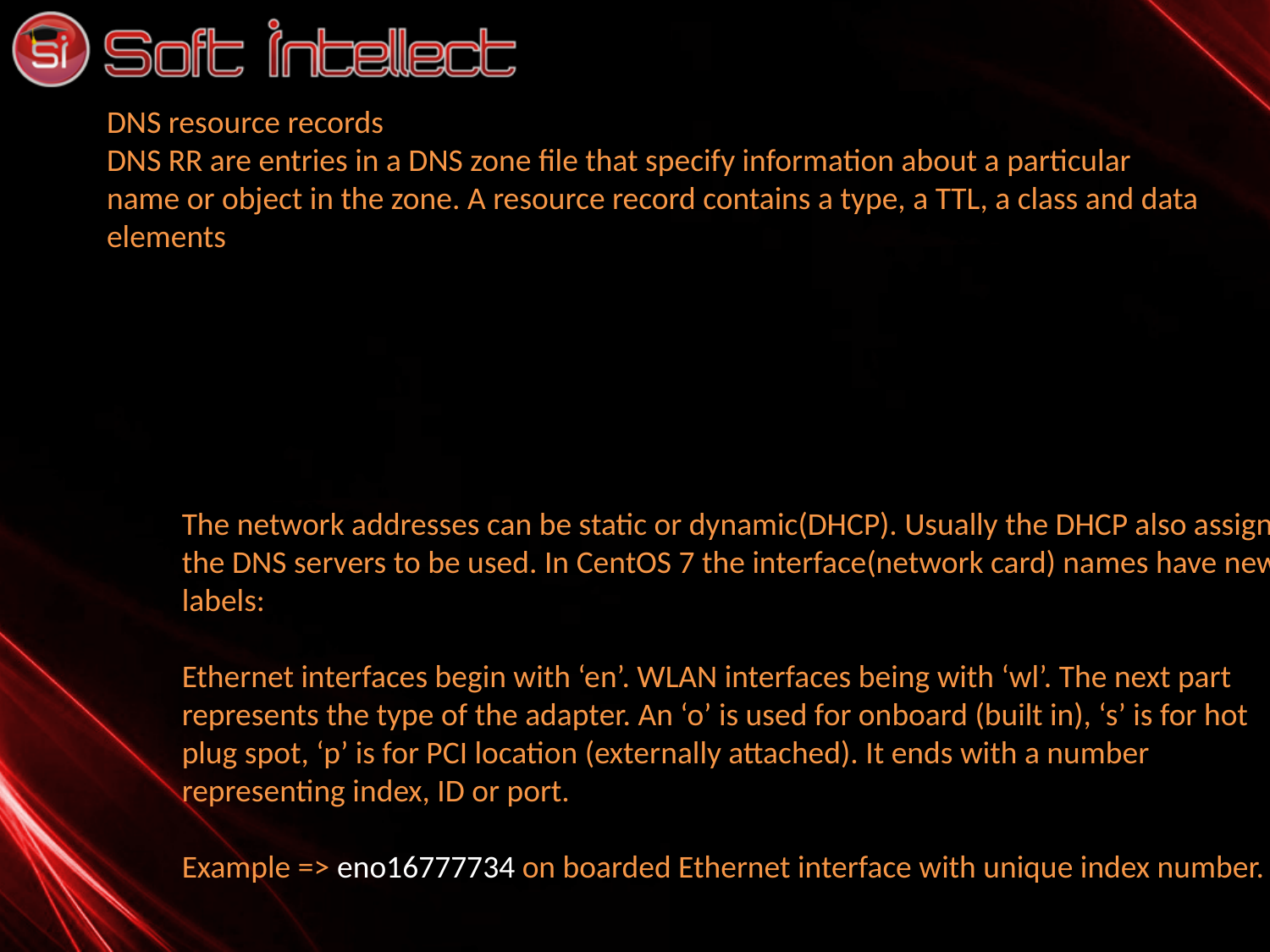

#
DNS resource records
DNS RR are entries in a DNS zone file that specify information about a particular name or object in the zone. A resource record contains a type, a TTL, a class and data elements

The network addresses can be static or dynamic(DHCP). Usually the DHCP also assignes the DNS servers to be used. In CentOS 7 the interface(network card) names have new labels:

Ethernet interfaces begin with ‘en’. WLAN interfaces being with ‘wl’. The next part represents the type of the adapter. An ‘o’ is used for onboard (built in), ‘s’ is for hot plug spot, ‘p’ is for PCI location (externally attached). It ends with a number representing index, ID or port.

Example => eno16777734 on boarded Ethernet interface with unique index number.